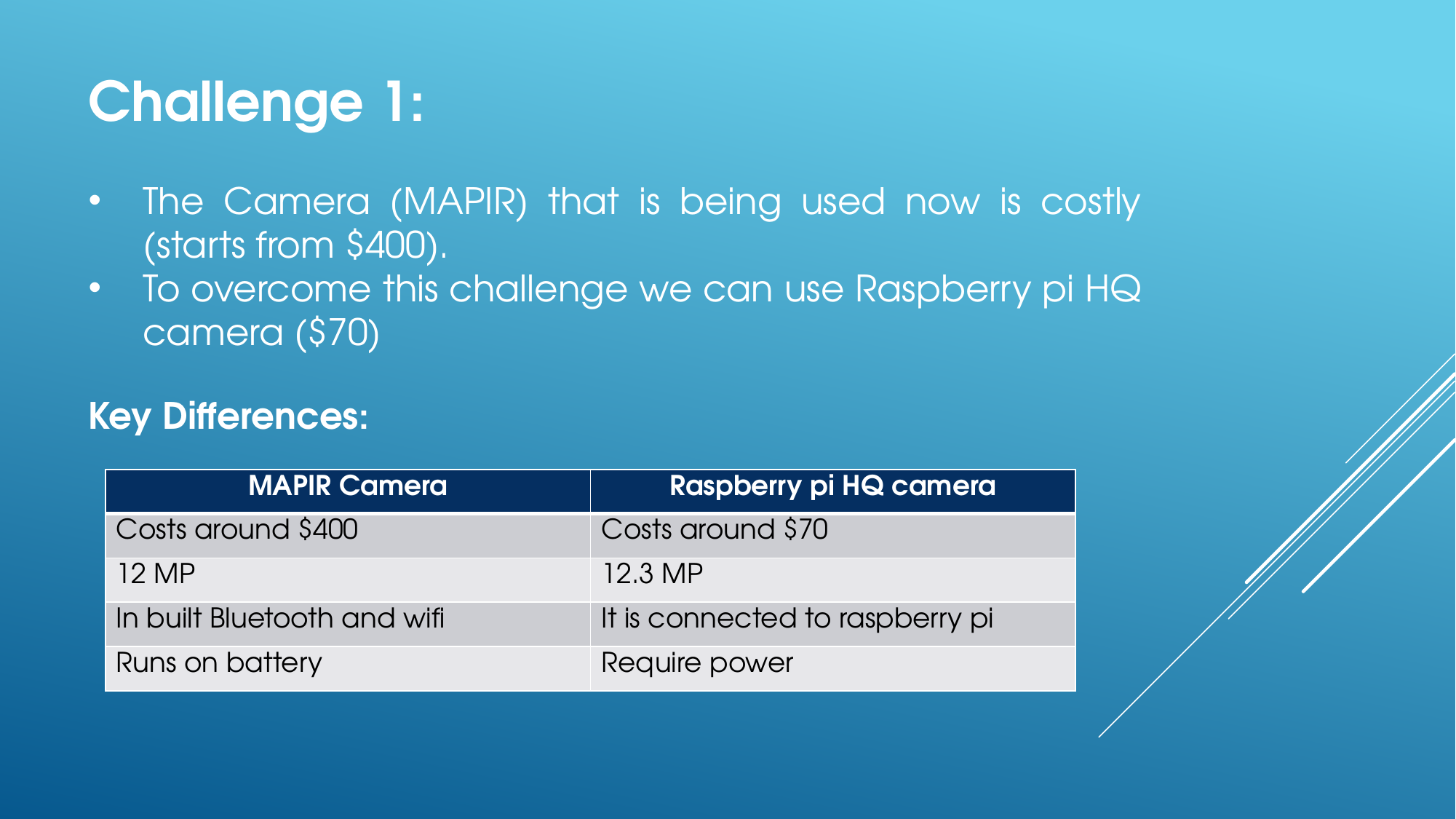

Challenge 1:
The Camera (MAPIR) that is being used now is costly (starts from $400).
To overcome this challenge we can use Raspberry pi HQ camera ($70)
Key Differences:
| MAPIR Camera | Raspberry pi HQ camera |
| --- | --- |
| Costs around $400 | Costs around $70 |
| 12 MP | 12.3 MP |
| In built Bluetooth and wifi | It is connected to raspberry pi |
| Runs on battery | Require power |